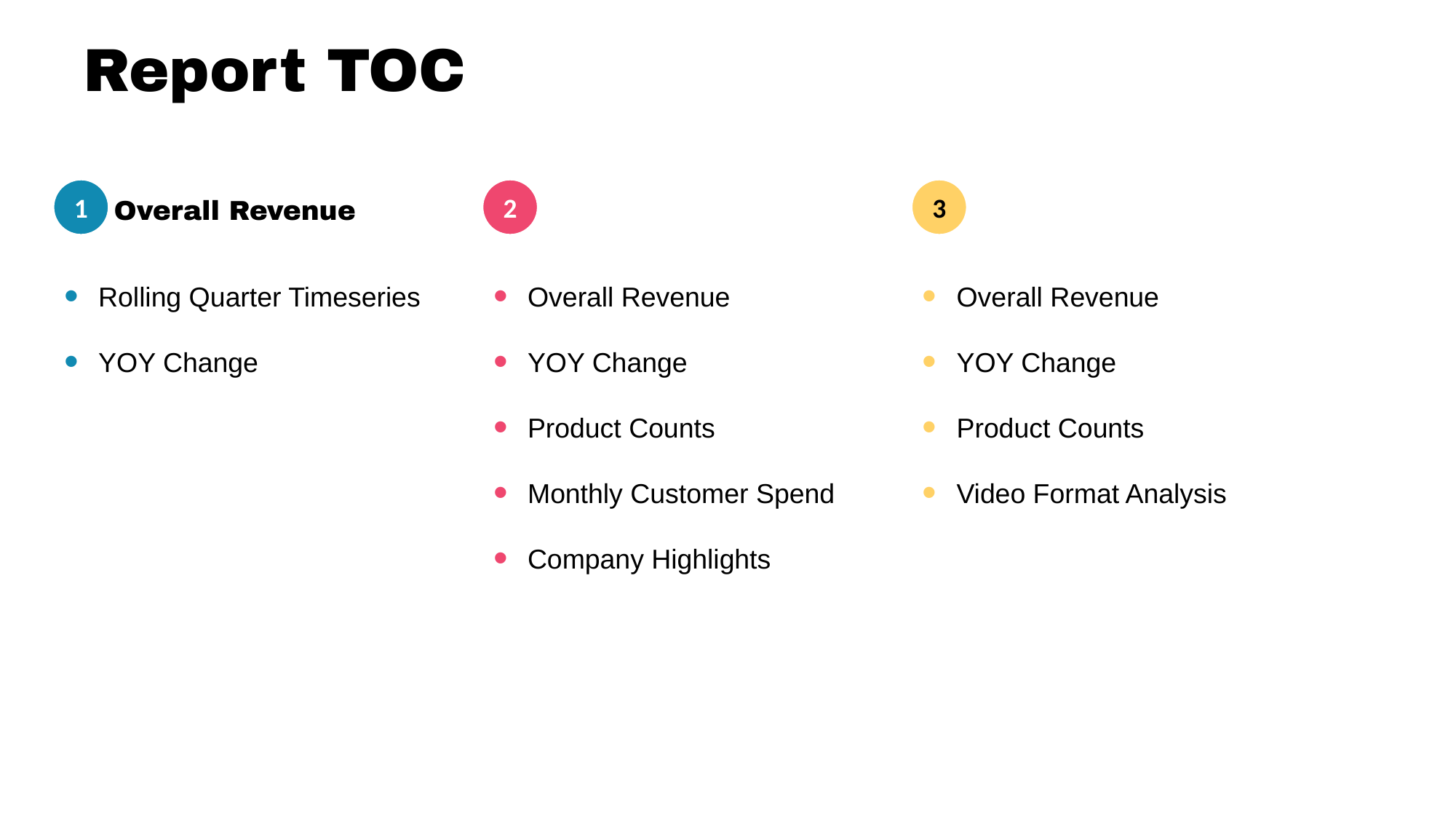

Report TOC
1
2
3
    Overall Revenue

    Customer Analysis

    Product Analysis

Overall Revenue

YOY Change

Product Counts

Video Format Analysis
Rolling Quarter Timeseries

YOY Change
Overall Revenue

YOY Change

Product Counts

Monthly Customer Spend

Company Highlights